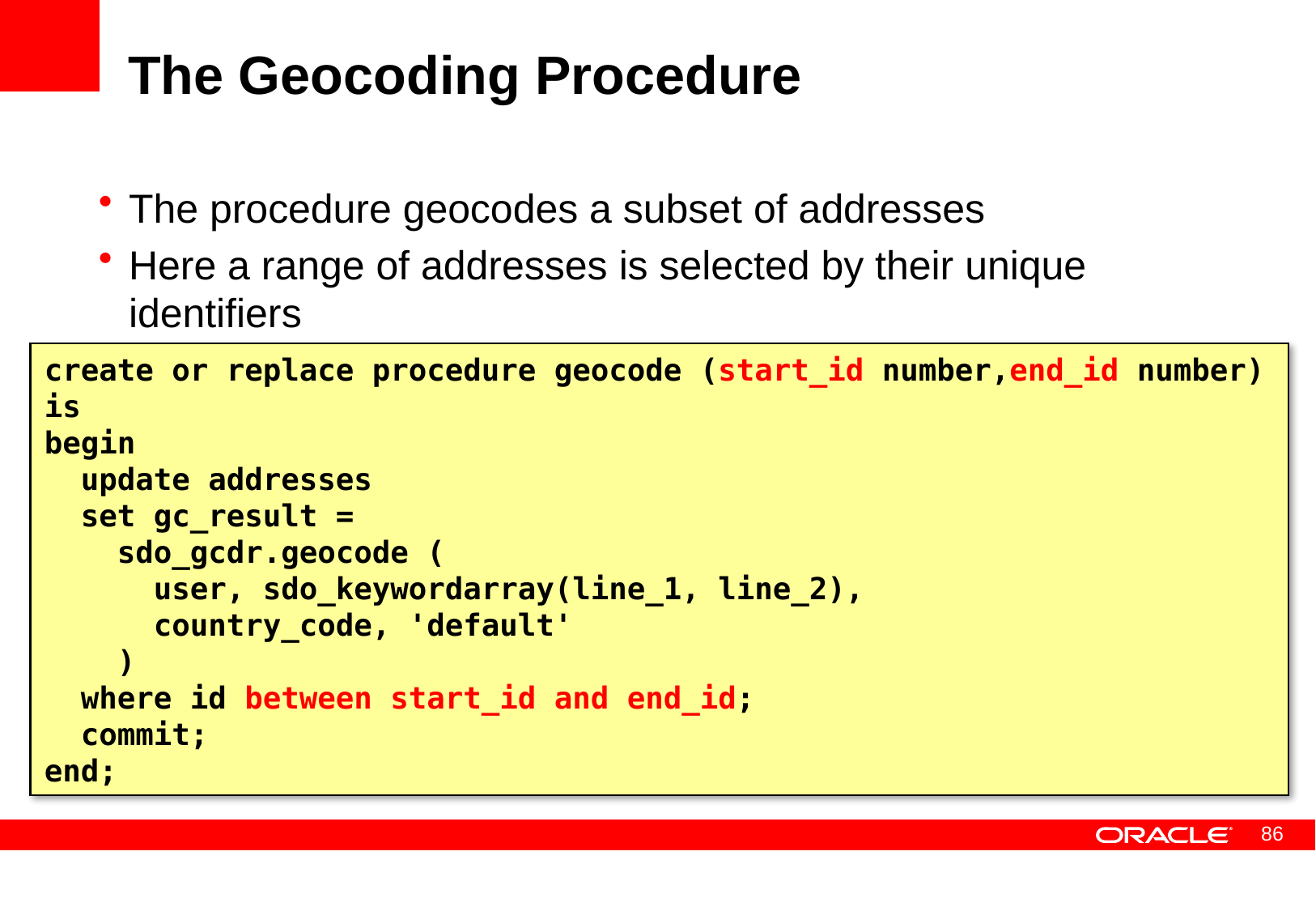

# The Geocoding Procedure
The procedure geocodes a subset of addresses
Here a range of addresses is selected by their unique identifiers
create or replace procedure geocode (start_id number,end_id number)
is
begin
  update addresses
  set gc_result =
    sdo_gcdr.geocode (
      user, sdo_keywordarray(line_1, line_2),
      country_code, 'default'
    )
  where id between start_id and end_id;
  commit;
end;